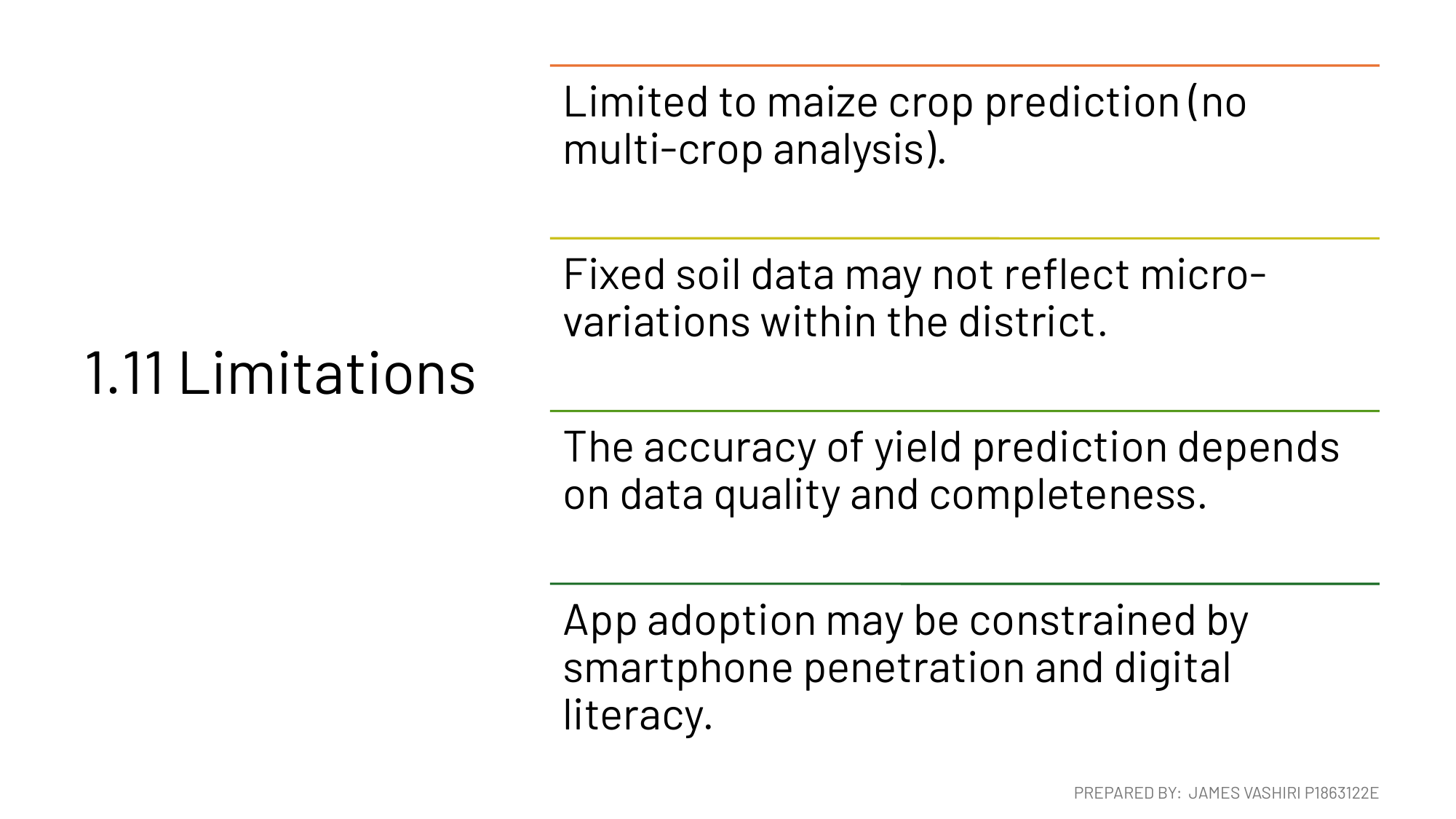

# 1.11 Limitations
Limited to maize crop prediction (no multi-crop analysis).
Fixed soil data may not reflect micro-variations within the district.
The accuracy of yield prediction depends on data quality and completeness.
App adoption may be constrained by smartphone penetration and digital literacy.
PREPARED BY:  JAMES VASHIRI P1863122E